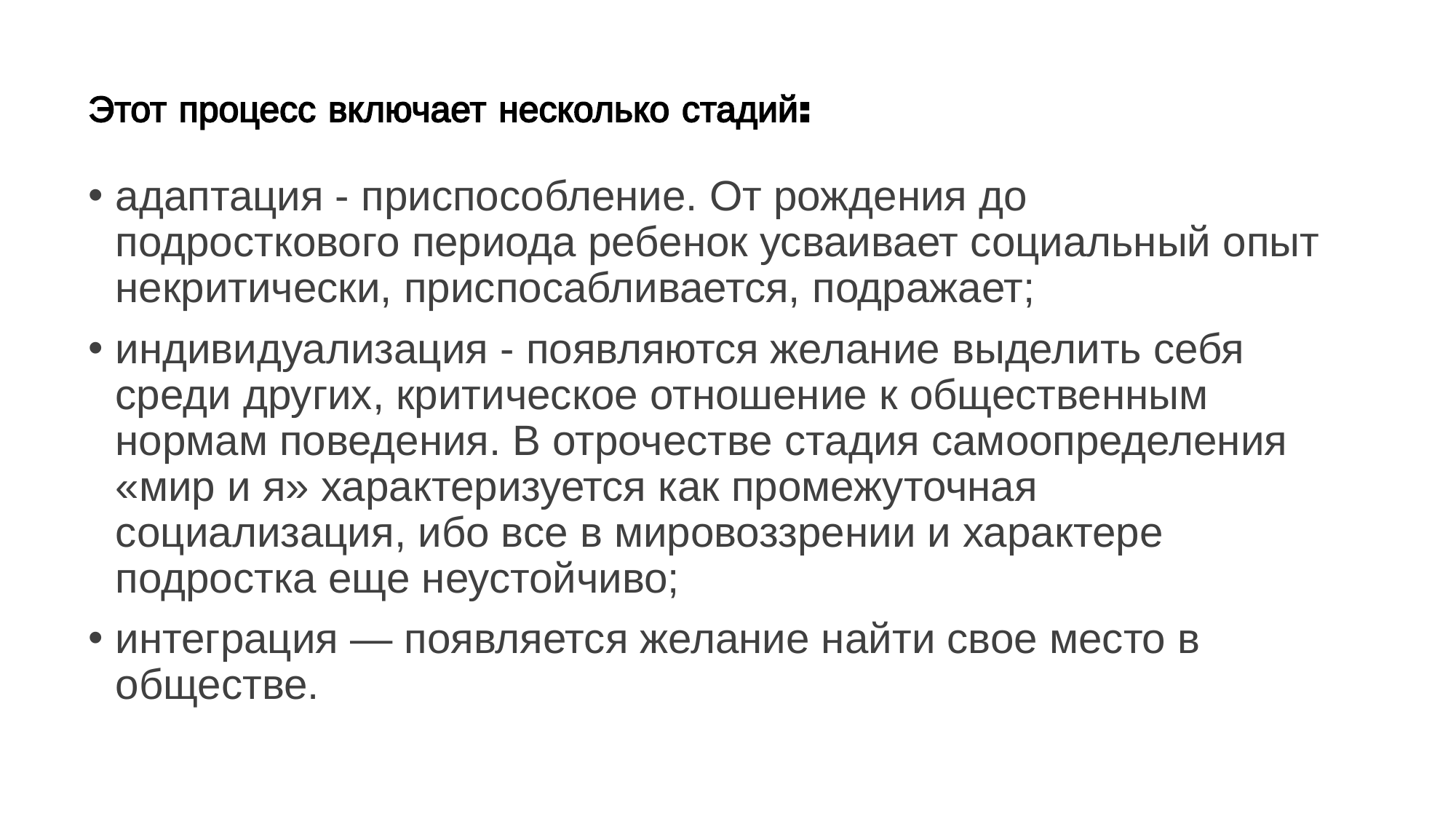

# Этот процесс включает несколько стадий:
адаптация - приспособление. От рождения до подросткового периода ребенок усваивает социальный опыт некритически, приспосабливается, подражает;
индивидуализация - появляются желание выделить себя среди других, критическое отношение к общественным нормам поведения. В отрочестве стадия самоопределения «мир и я» характеризуется как промежуточная социализация, ибо все в мировоззрении и характере подростка еще неустойчиво;
интеграция — появляется желание найти свое место в обществе.